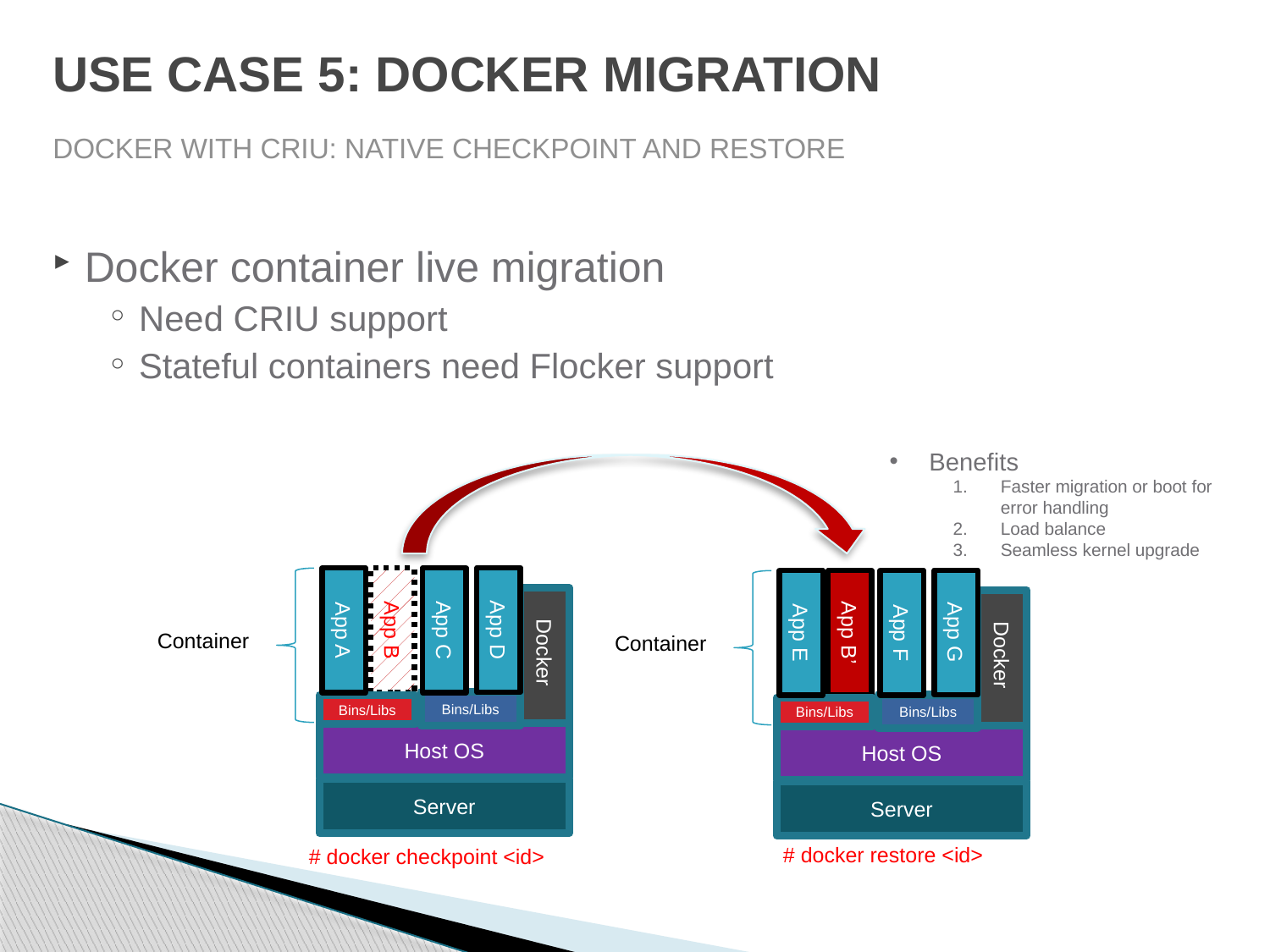

# Use case 5: Docker migration
Docker with CRIU: Native checkpoint and Restore
Docker container live migration
Need CRIU support
Stateful containers need Flocker support
Benefits
Faster migration or boot for error handling
Load balance
Seamless kernel upgrade

App D

App A
App B
App C
App G

App E
App B’
App F
Container
Docker
Container
Docker

Bins/Libs

Bins/Libs

Bins/Libs

Bins/Libs

Host OS
Host OS
Server
Server
# docker restore <id>
# docker checkpoint <id>